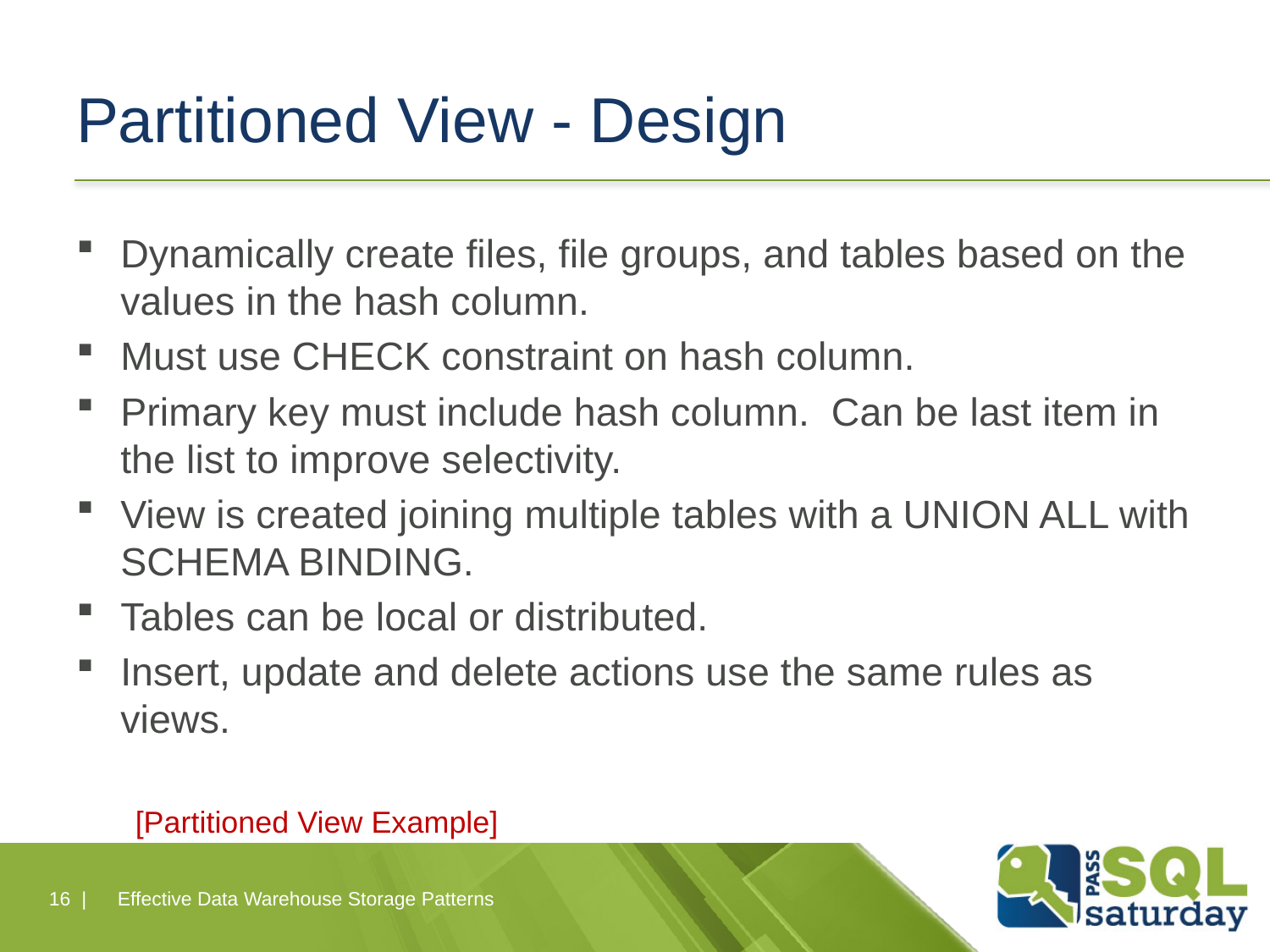

# Partitioned View - Design
Dynamically create files, file groups, and tables based on the values in the hash column.
Must use CHECK constraint on hash column.
Primary key must include hash column.  Can be last item in the list to improve selectivity.
View is created joining multiple tables with a UNION ALL with SCHEMA BINDING.
Tables can be local or distributed.
Insert, update and delete actions use the same rules as views.

[Partitioned View Example]
16  |
Effective Data Warehouse Storage Patterns